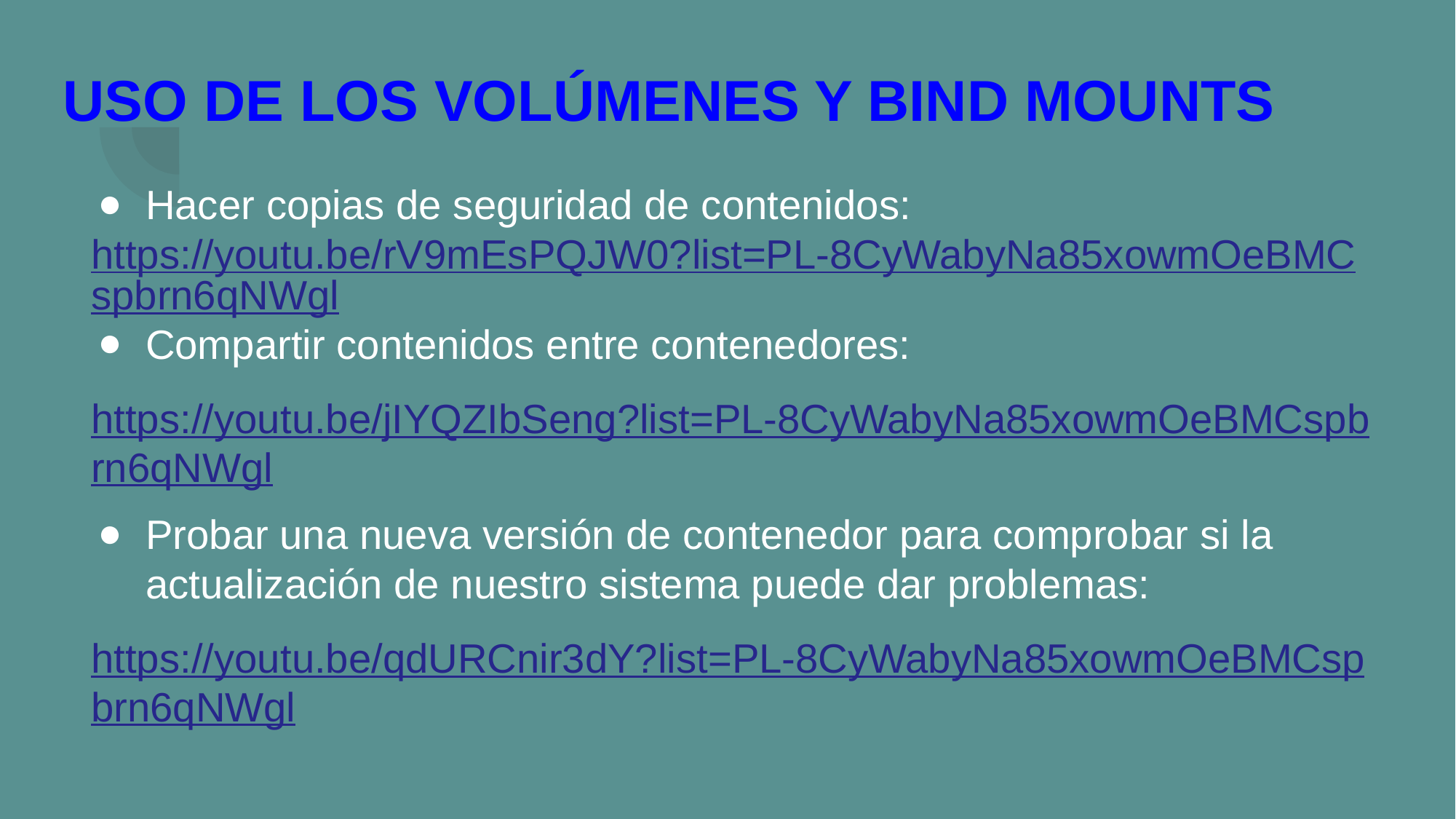

# USO DE LOS VOLÚMENES Y BIND MOUNTS
Hacer copias de seguridad de contenidos:
https://youtu.be/rV9mEsPQJW0?list=PL-8CyWabyNa85xowmOeBMCspbrn6qNWgl
Compartir contenidos entre contenedores:
https://youtu.be/jIYQZIbSeng?list=PL-8CyWabyNa85xowmOeBMCspbrn6qNWgl
Probar una nueva versión de contenedor para comprobar si la actualización de nuestro sistema puede dar problemas:
https://youtu.be/qdURCnir3dY?list=PL-8CyWabyNa85xowmOeBMCspbrn6qNWgl